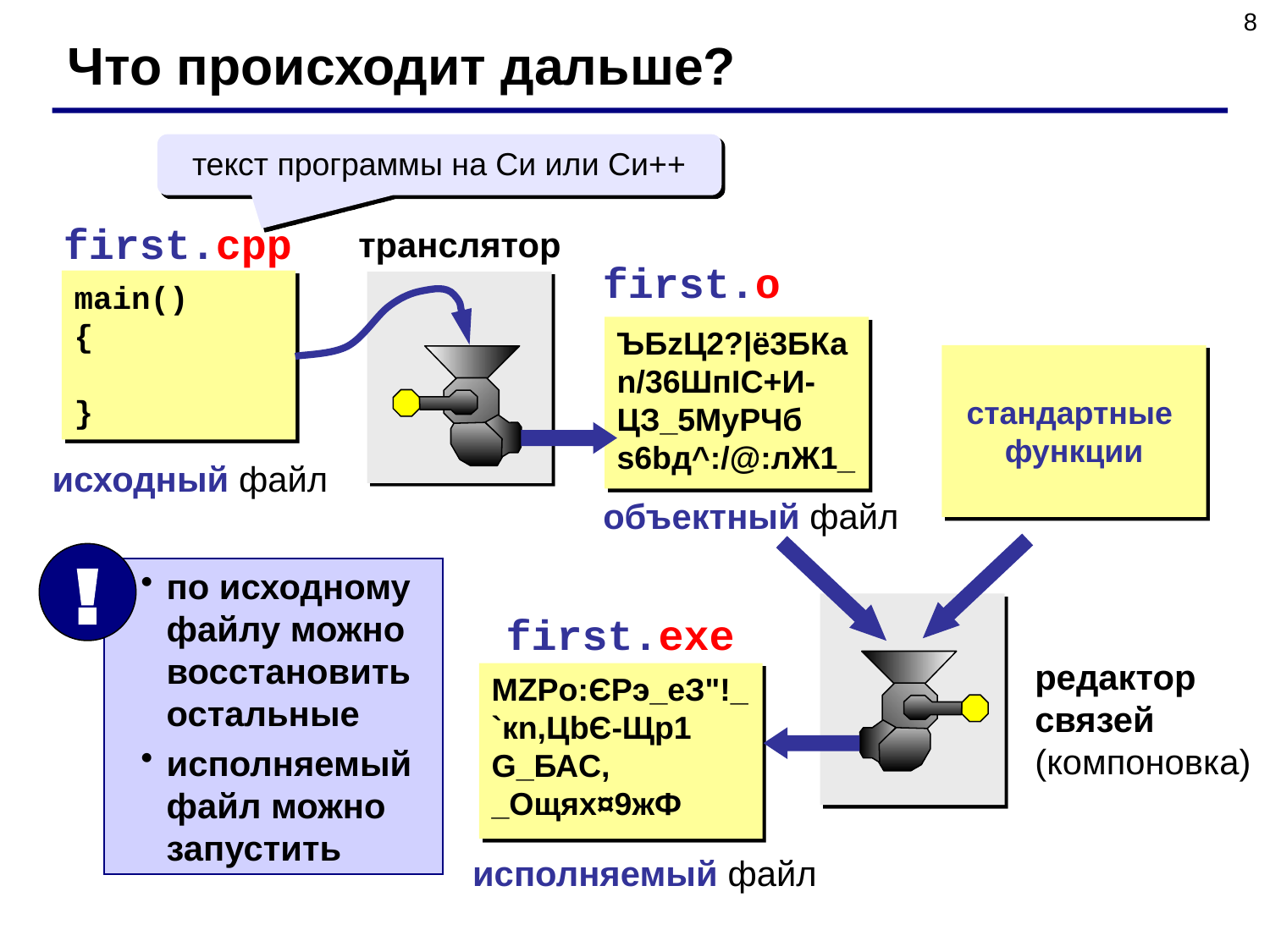

8
Что происходит дальше?

текст программы на Си или Си++

first.cpp
транслятор
first.o
main()
{

}

ЪБzЦ2?|ё3БКа
n/36ШпIC+И-
ЦЗ_5МyРЧб
s6bд^:/@:лЖ1_

стандартные
функции

исходный файл
объектный файл
!
по исходному файлу можно восстановить остальные
исполняемый файл можно запустить

first.exe
редактор
связей
(компоновка)

MZPо:ЄPэ_еЗ"!_
`кn,ЦbЄ-Щр1
G_БАC,
_Ощях¤9жФ

исполняемый файл